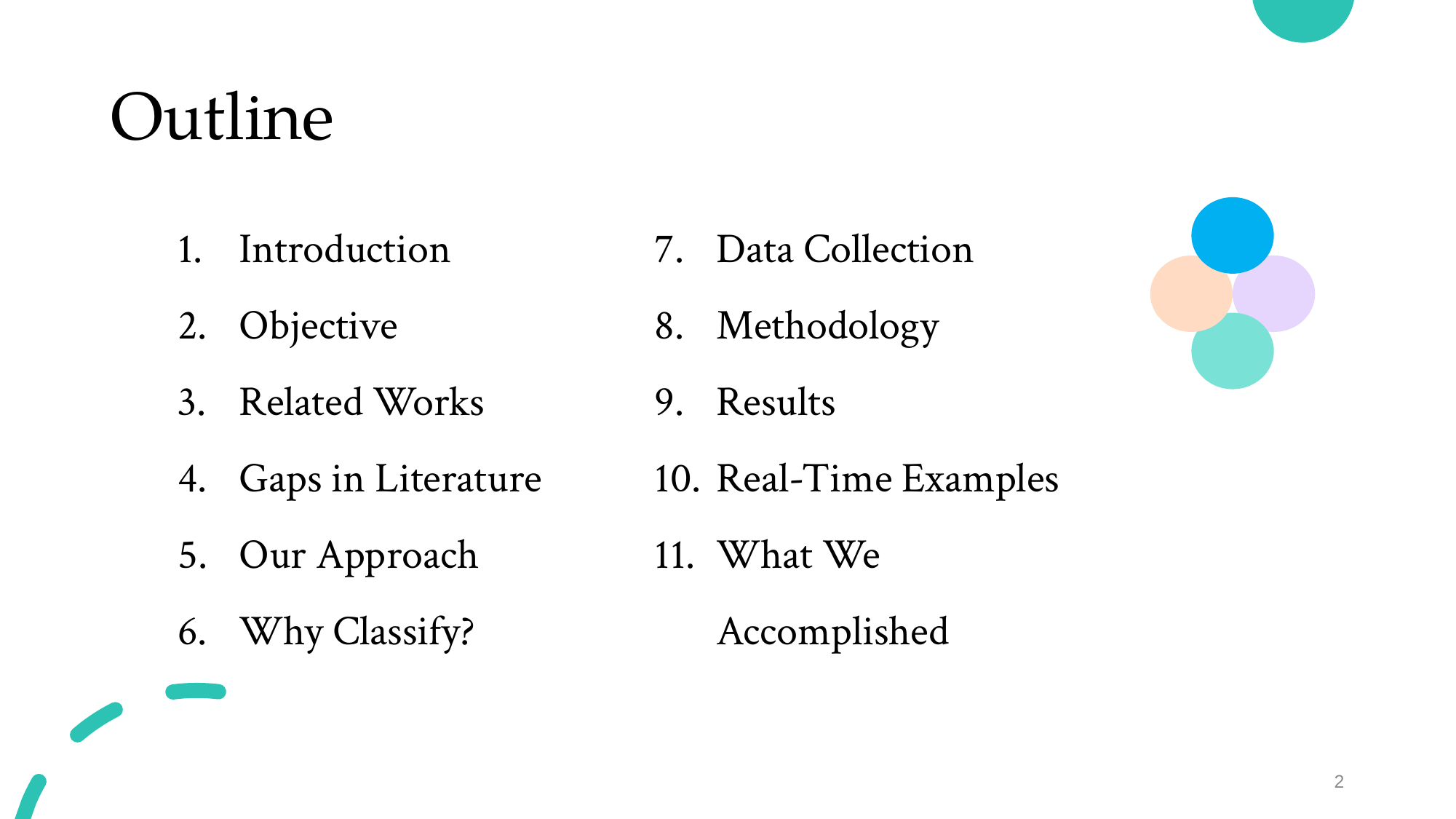

# Outline
Introduction
Objective
Related Works
Gaps in Literature
Our Approach
Why Classify?
Data Collection
Methodology
Results
Real-Time Examples
What We Accomplished

2